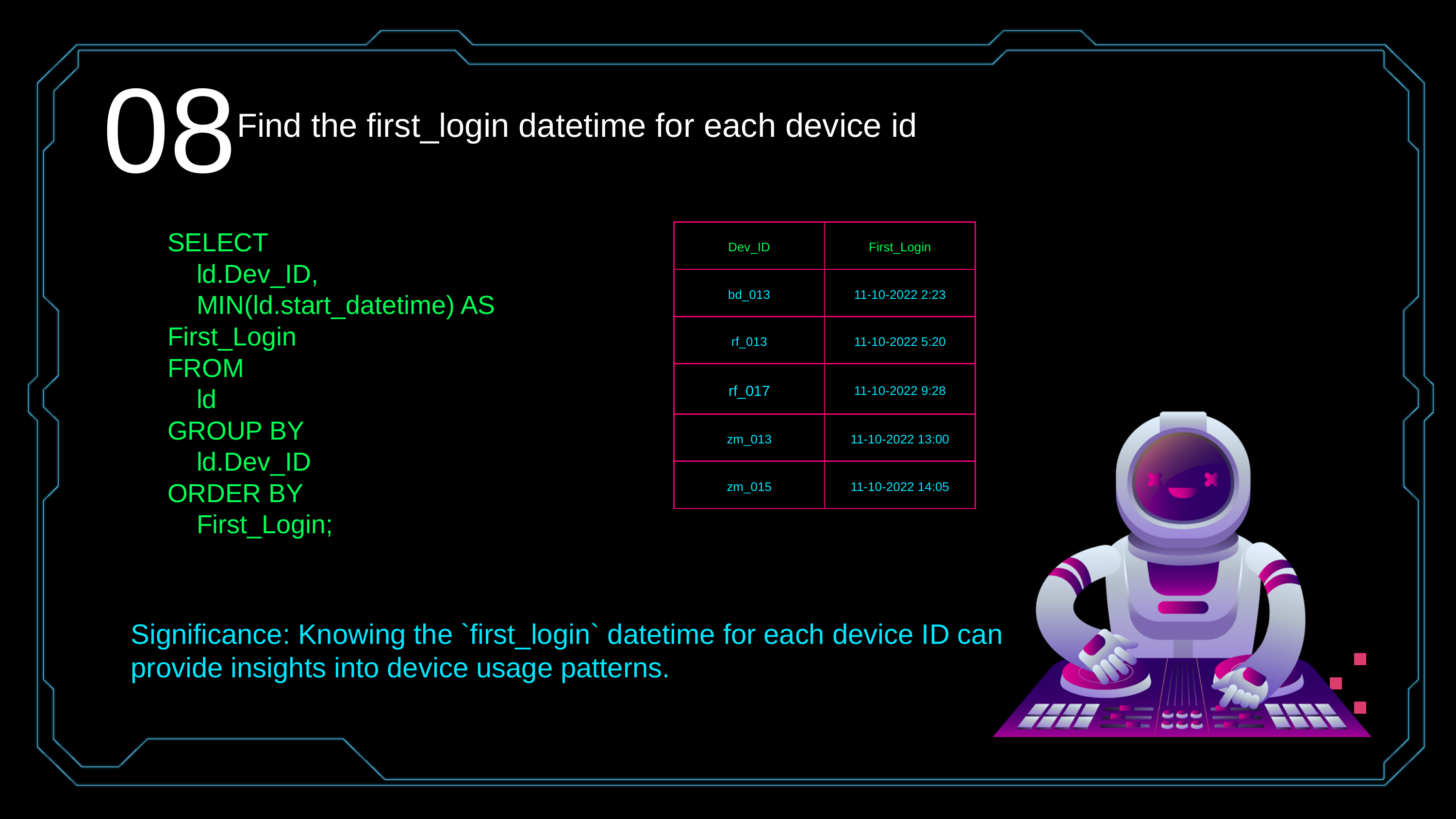

08
Find the first_login datetime for each device id
| Dev\_ID | First\_Login |
| --- | --- |
| bd\_013 | 11-10-2022 2:23 |
| rf\_013 | 11-10-2022 5:20 |
| rf\_017 | 11-10-2022 9:28 |
| zm\_013 | 11-10-2022 13:00 |
| zm\_015 | 11-10-2022 14:05 |
SELECT
    ld.Dev_ID,
    MIN(ld.start_datetime) AS First_Login
FROM
    ld
GROUP BY
    ld.Dev_ID
ORDER BY
    First_Login;

Significance: Knowing the `first_login` datetime for each device ID can provide insights into device usage patterns.